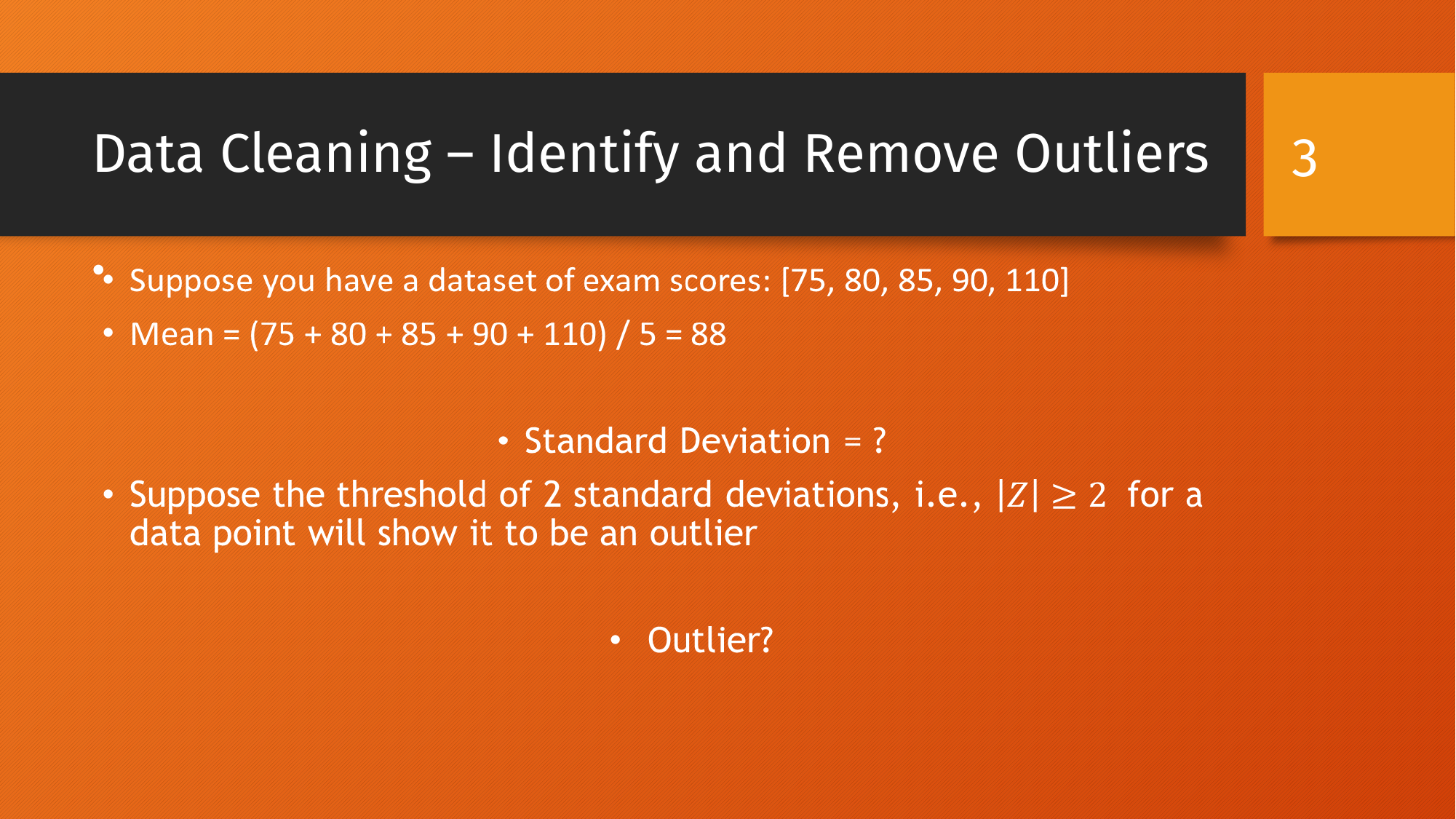

# Data Cleaning – Identify and Remove Outliers
3